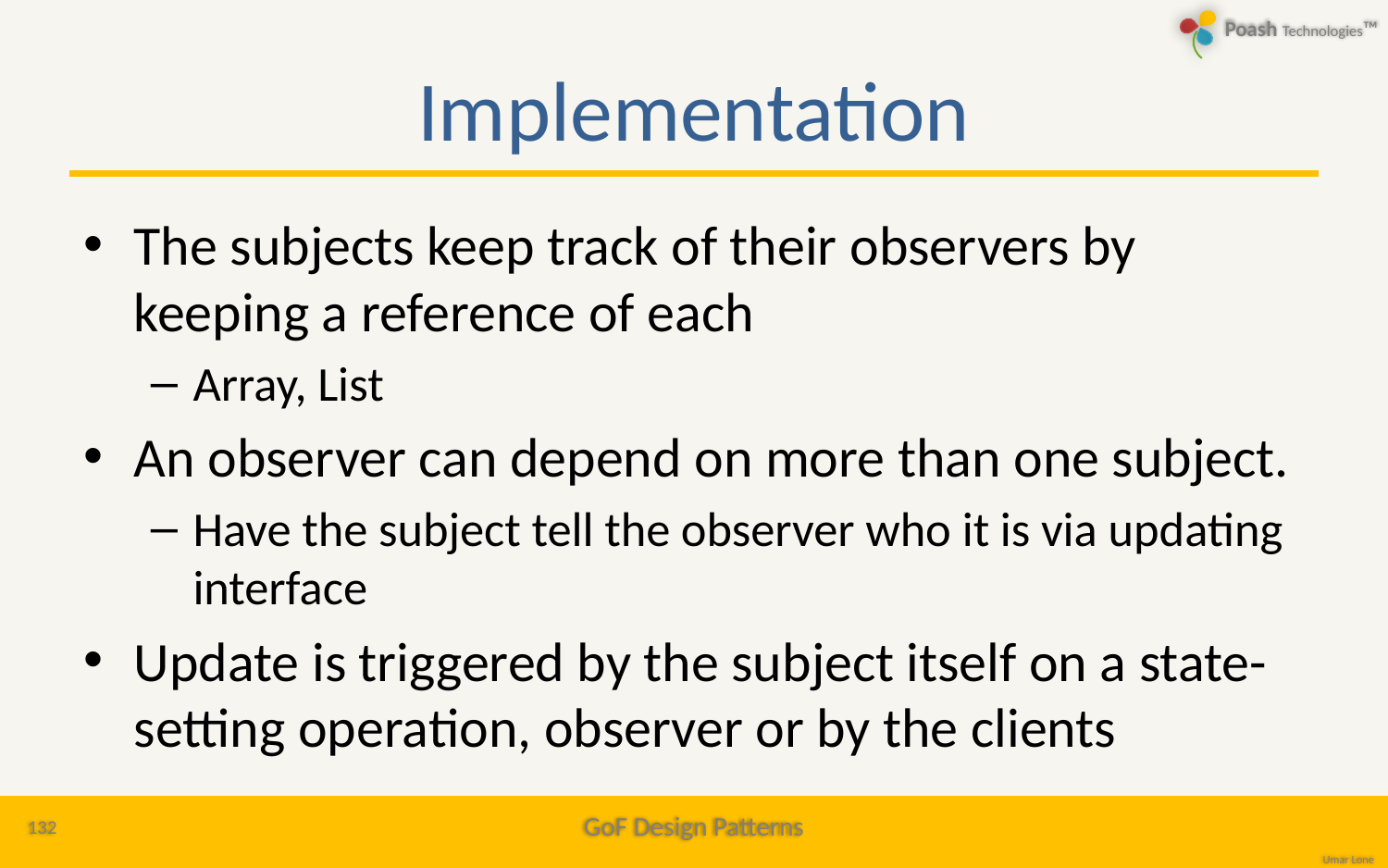

# Implementation
The subjects keep track of their observers by keeping a reference of each
Array, List
An observer can depend on more than one subject.
Have the subject tell the observer who it is via updating interface
Update is triggered by the subject itself on a state-setting operation, observer or by the clients
132